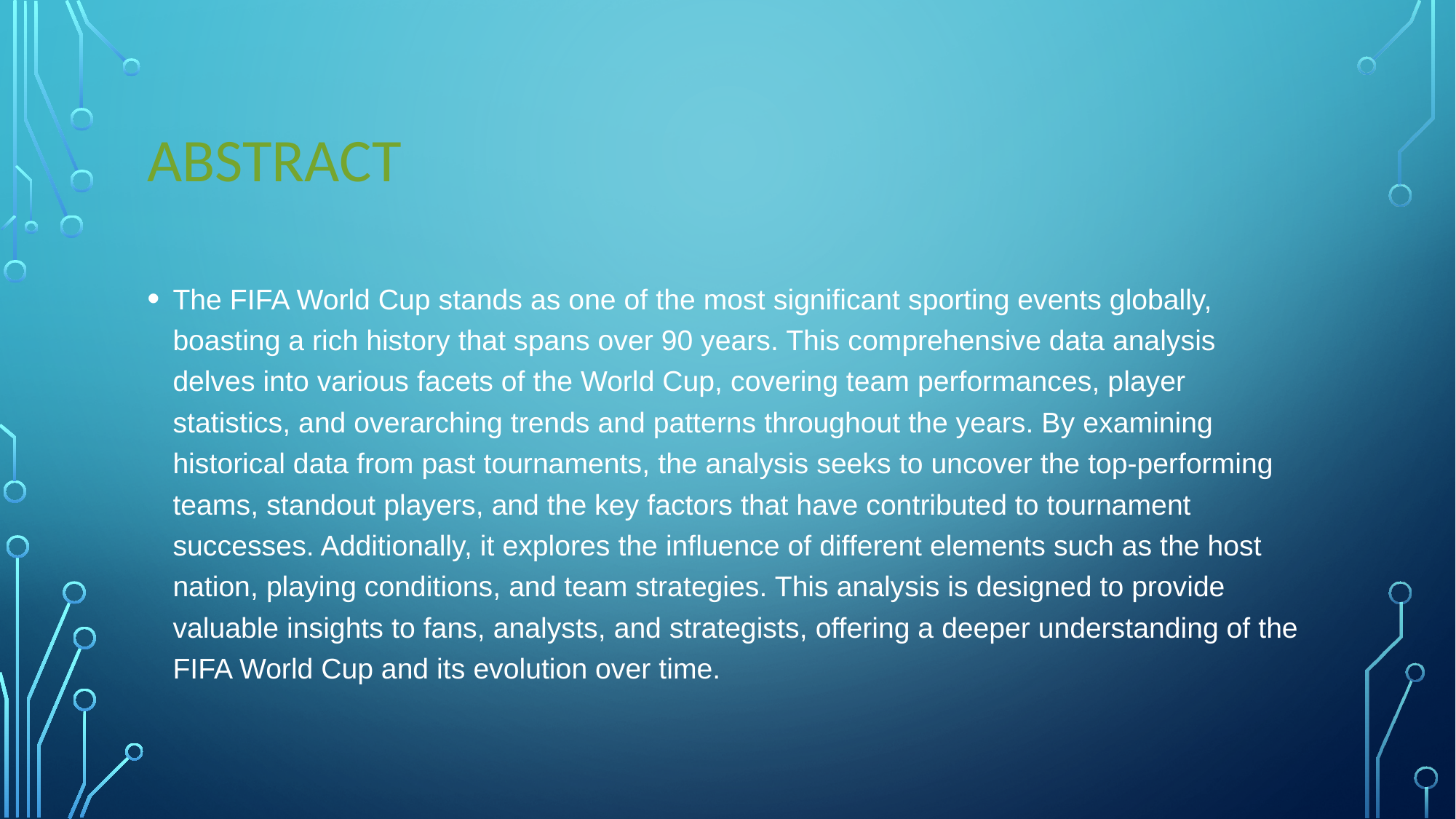

# ABSTRACT
The FIFA World Cup stands as one of the most significant sporting events globally, boasting a rich history that spans over 90 years. This comprehensive data analysis delves into various facets of the World Cup, covering team performances, player statistics, and overarching trends and patterns throughout the years. By examining historical data from past tournaments, the analysis seeks to uncover the top-performing teams, standout players, and the key factors that have contributed to tournament successes. Additionally, it explores the influence of different elements such as the host nation, playing conditions, and team strategies. This analysis is designed to provide valuable insights to fans, analysts, and strategists, offering a deeper understanding of the FIFA World Cup and its evolution over time.